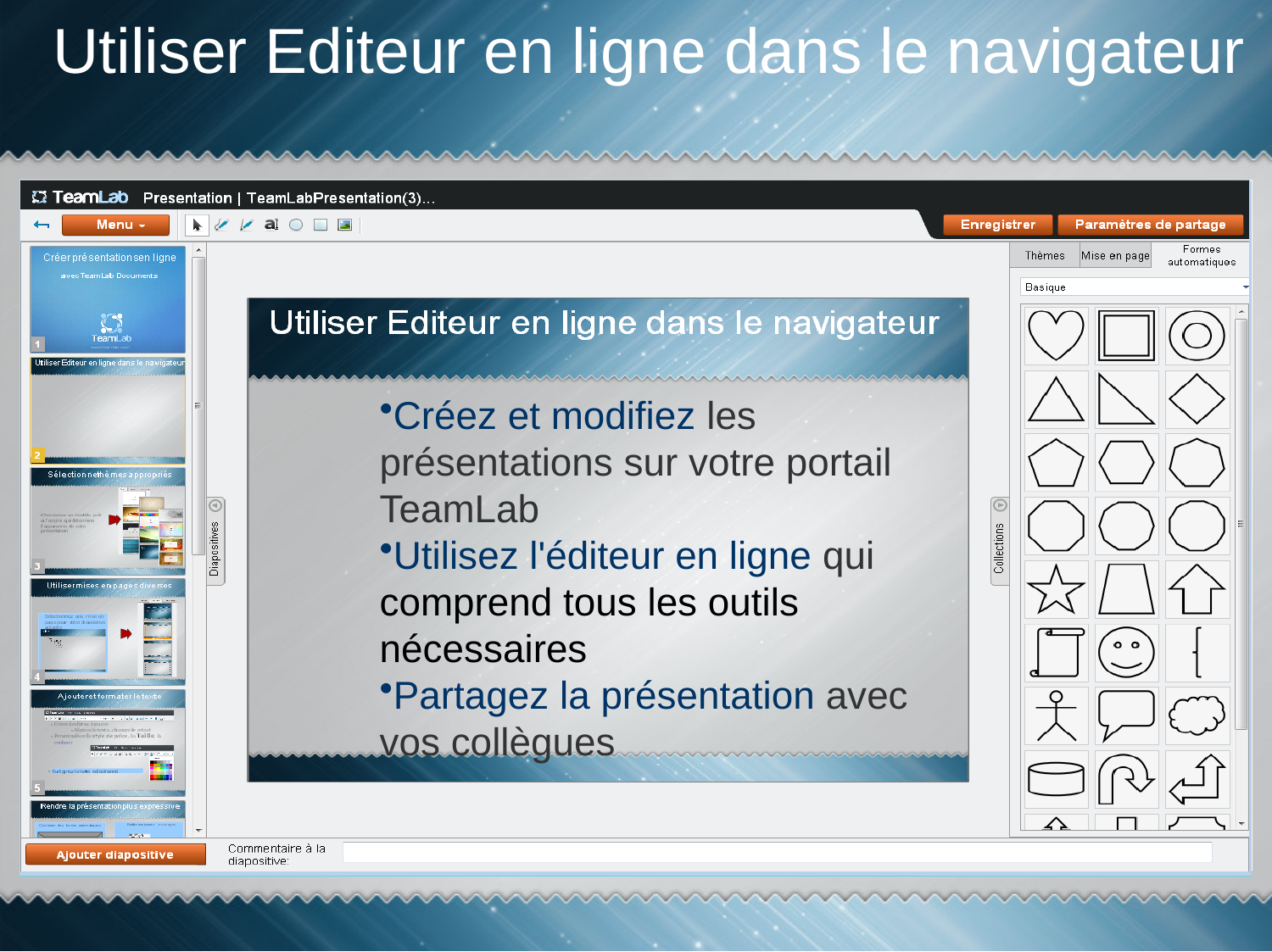

# Utiliser Editeur en ligne dans le navigateur

Créez et modifiez les présentations sur votre portail TeamLab
Utilisez l'éditeur en ligne qui comprend tous les outils nécessaires
Partagez la présentation avec vos collègues